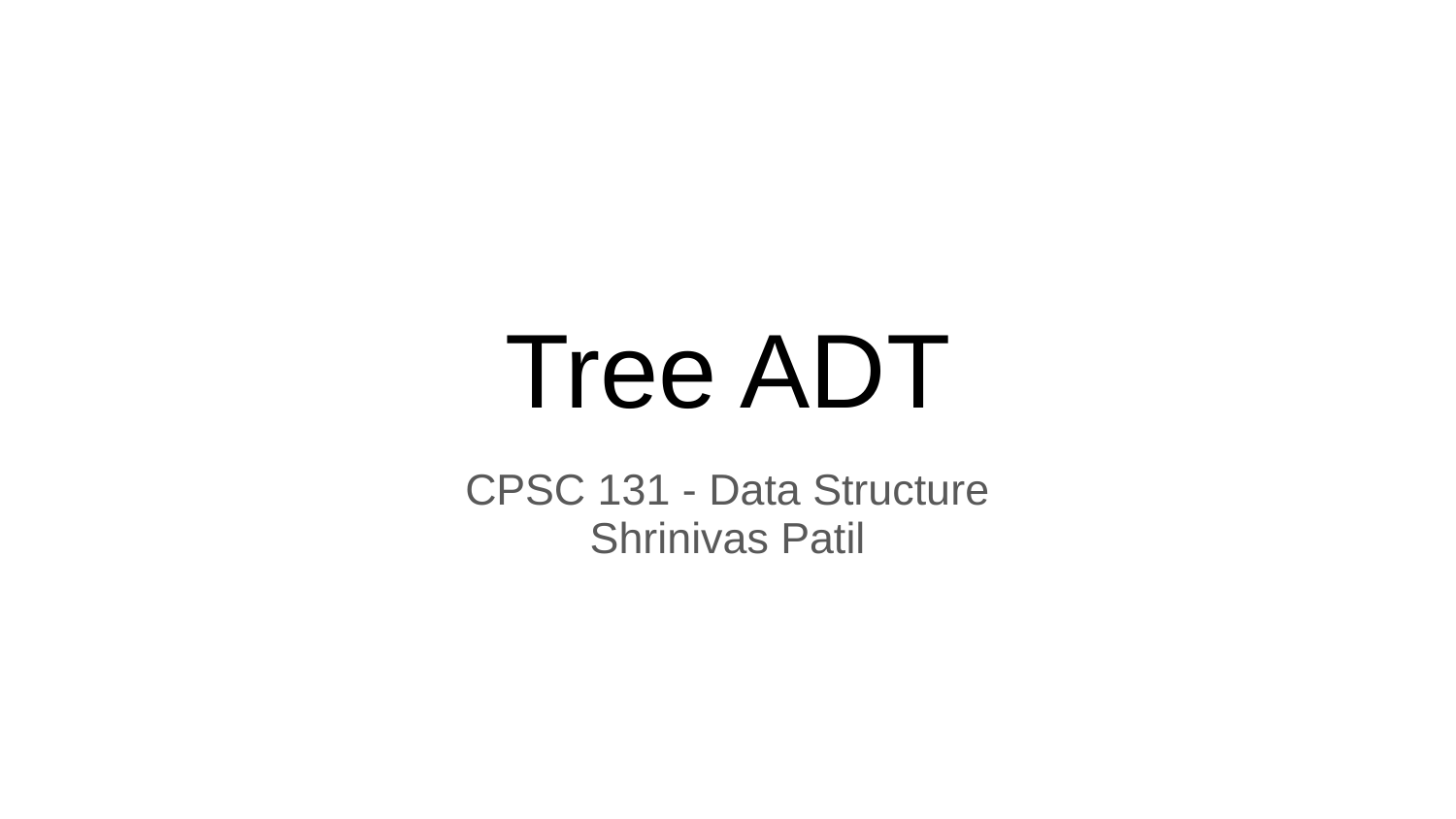

# Tree ADT
CPSC 131 - Data Structure
Shrinivas Patil